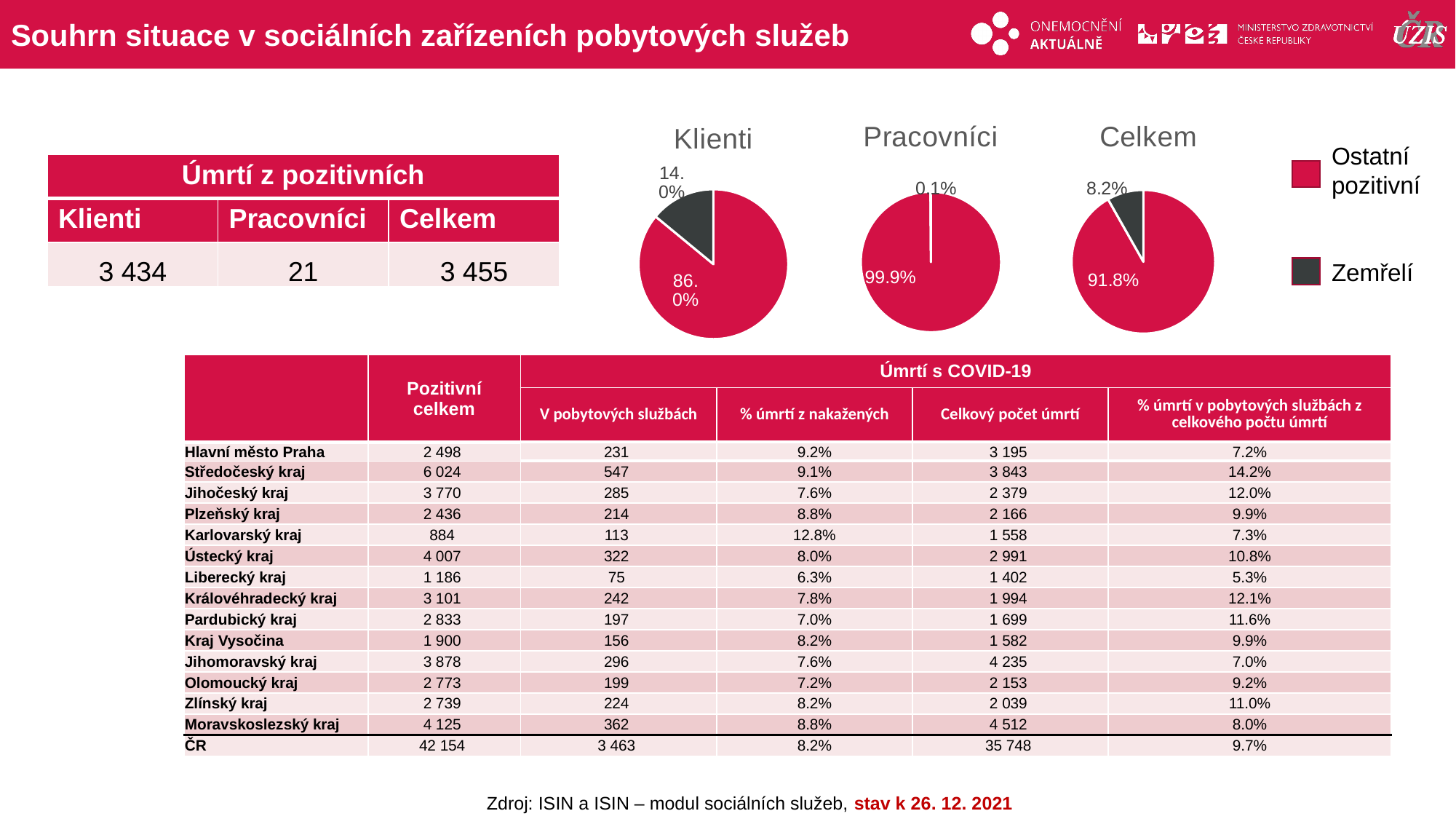

# Souhrn situace v sociálních zařízeních pobytových služeb

### Chart: Celkem

| Category | Sloupec1 |
|---|---|
| Celkový počet | 0.918 |
| Pozitivních | 0.082 |

### Chart: Pracovníci

| Category | Sloupec1 |
|---|---|
| Celkový počet | 0.9987874588602114 |
| Pozitivních | 0.0012125411397886714 |

### Chart: Klienti

| Category | Sloupec1 |
|---|---|
| Celkový počet | 0.8597361088346173 |
| Pozitivních | 0.14026389116538274 |
Ostatní
pozitivní

Zemřelí
| Úmrtí z pozitivních |  |  |
| --- | --- | --- |
| Klienti | Pracovníci | Celkem |
| 3 434 | 21 | 3 455 |

|  | Pozitivní celkem | Úmrtí s COVID-19 |  |  |  |
| --- | --- | --- | --- | --- | --- |
|  |  | V pobytových službách | % úmrtí z nakažených | Celkový počet úmrtí | % úmrtí v pobytových službách z celkového počtu úmrtí |
| Hlavní město Praha | 2 498 | 231 | 9.2% | 3 195 | 7.2% |
| Středočeský kraj | 6 024 | 547 | 9.1% | 3 843 | 14.2% |
| Jihočeský kraj | 3 770 | 285 | 7.6% | 2 379 | 12.0% |
| Plzeňský kraj | 2 436 | 214 | 8.8% | 2 166 | 9.9% |
| Karlovarský kraj | 884 | 113 | 12.8% | 1 558 | 7.3% |
| Ústecký kraj | 4 007 | 322 | 8.0% | 2 991 | 10.8% |
| Liberecký kraj | 1 186 | 75 | 6.3% | 1 402 | 5.3% |
| Královéhradecký kraj | 3 101 | 242 | 7.8% | 1 994 | 12.1% |
| Pardubický kraj | 2 833 | 197 | 7.0% | 1 699 | 11.6% |
| Kraj Vysočina | 1 900 | 156 | 8.2% | 1 582 | 9.9% |
| Jihomoravský kraj | 3 878 | 296 | 7.6% | 4 235 | 7.0% |
| Olomoucký kraj | 2 773 | 199 | 7.2% | 2 153 | 9.2% |
| Zlínský kraj | 2 739 | 224 | 8.2% | 2 039 | 11.0% |
| Moravskoslezský kraj | 4 125 | 362 | 8.8% | 4 512 | 8.0% |
| ČR | 42 154 | 3 463 | 8.2% | 35 748 | 9.7% |
Zdroj: ISIN a ISIN – modul sociálních služeb, stav k 26. 12. 2021